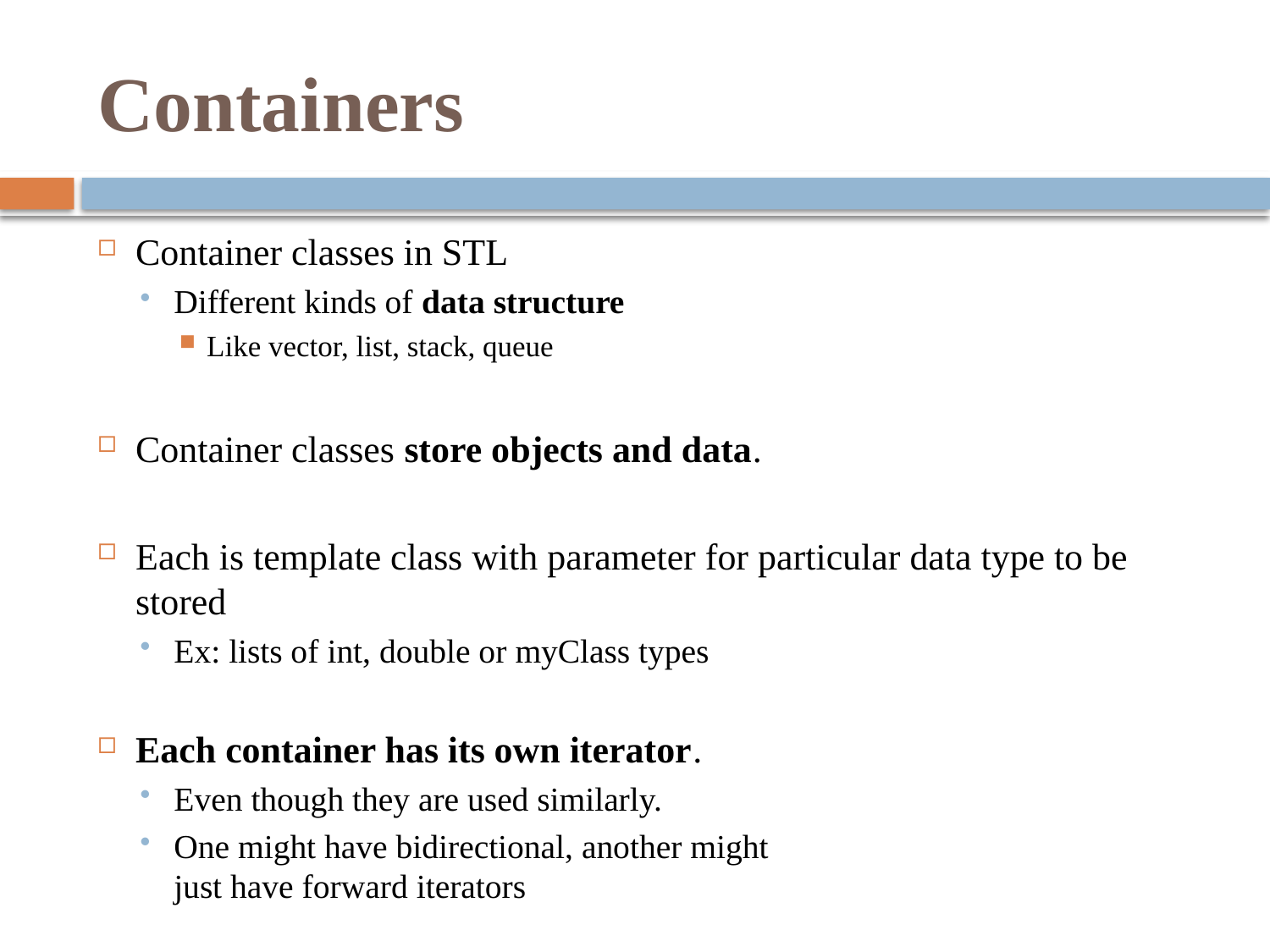

# Containers
Container classes in STL
Different kinds of data structure
Like vector, list, stack, queue

Container classes store objects and data.

Each is template class with parameter for particular data type to be stored
Ex: lists of int, double or myClass types

Each container has its own iterator.
Even though they are used similarly.
One might have bidirectional, another might
just have forward iterators